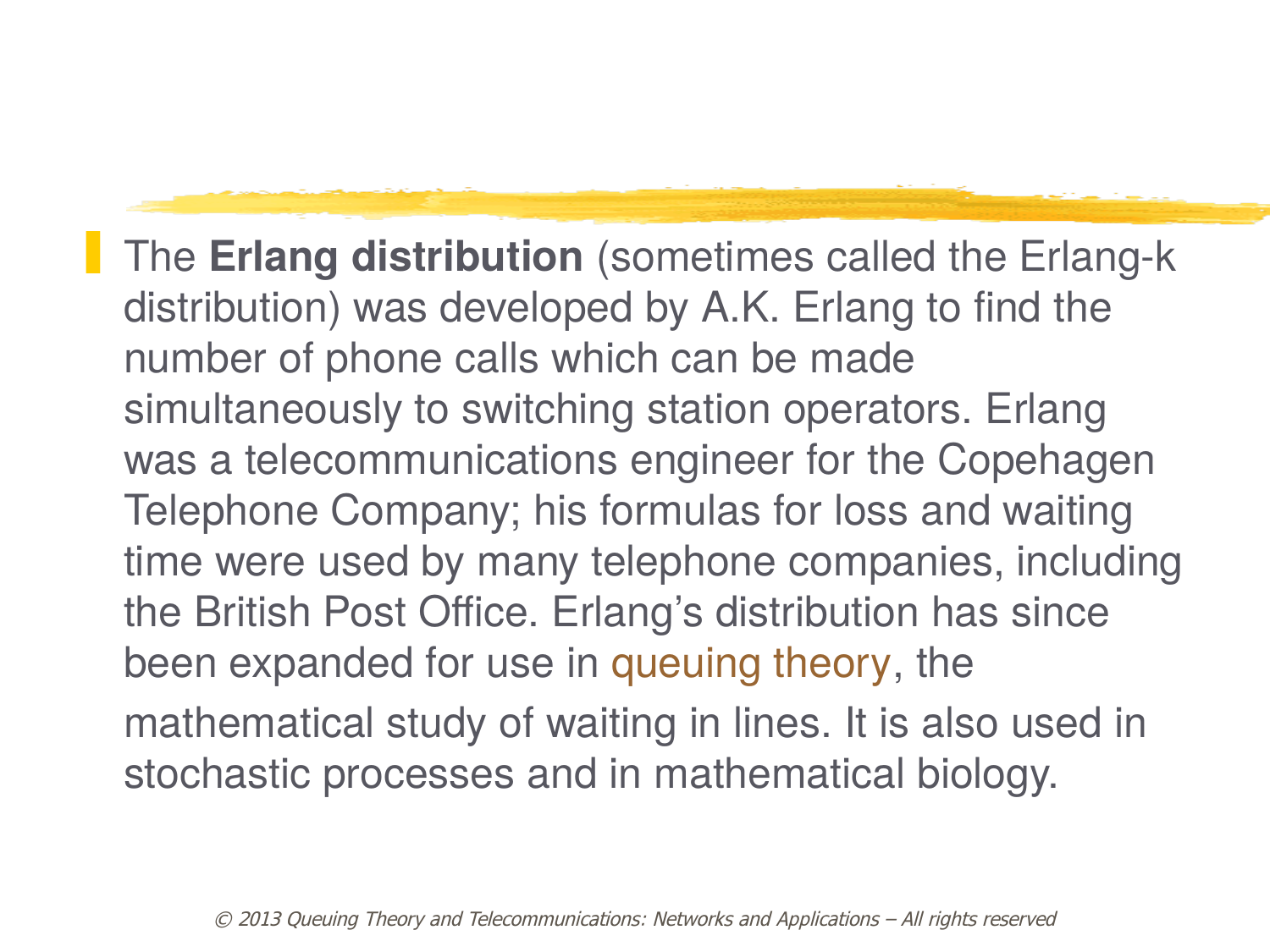

#
The Erlang distribution (sometimes called the Erlang-k distribution) was developed by A.K. Erlang to find the number of phone calls which can be made simultaneously to switching station operators. Erlang was a telecommunications engineer for the Copehagen Telephone Company; his formulas for loss and waiting time were used by many telephone companies, including the British Post Office. Erlang’s distribution has since been expanded for use in queuing theory, the mathematical study of waiting in lines. It is also used in stochastic processes and in mathematical biology.
© 2013 Queuing Theory and Telecommunications: Networks and Applications – All rights reserved